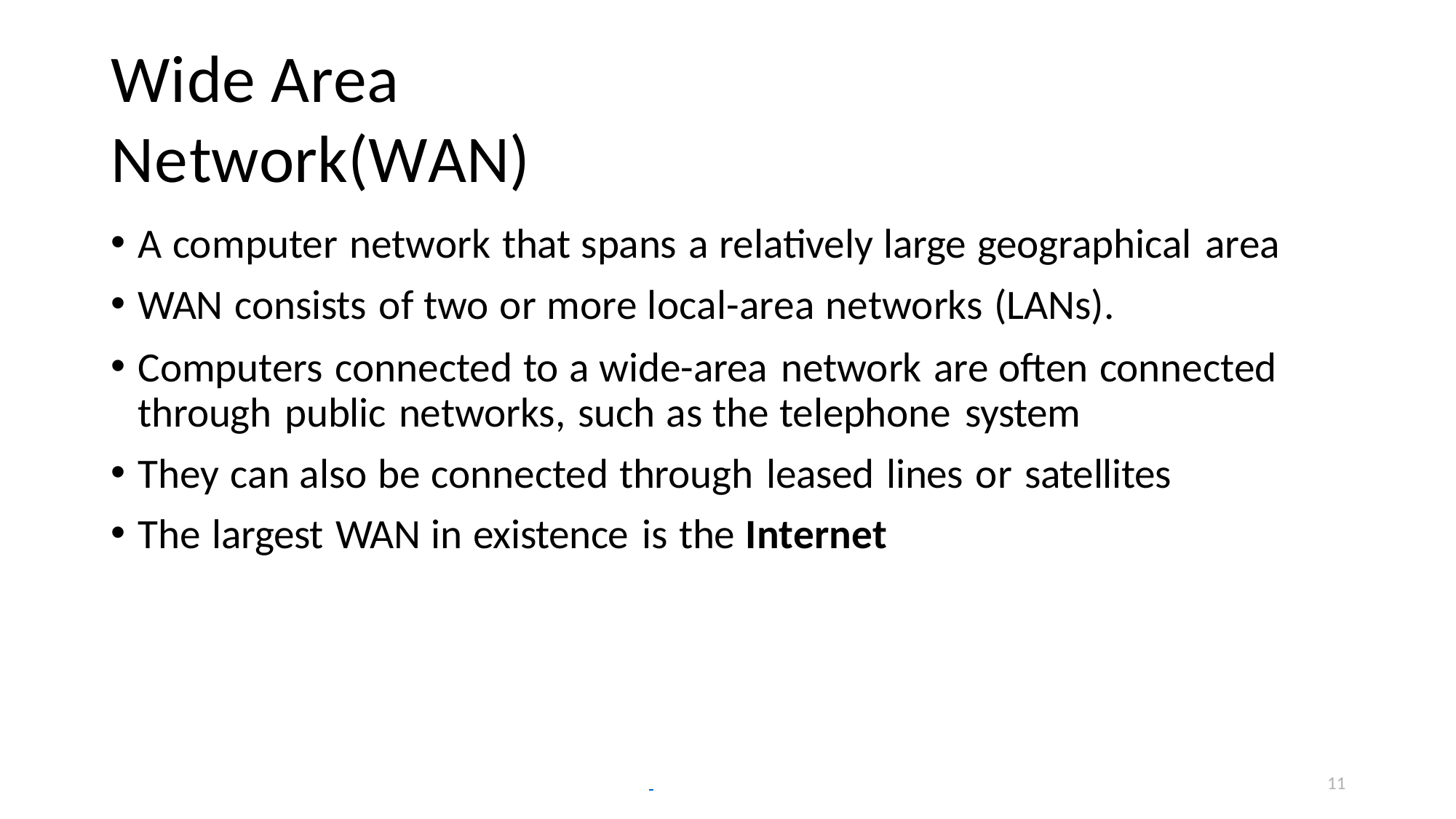

# Wide Area Network(WAN)
A computer network that spans a relatively large geographical area
WAN consists of two or more local-area networks (LANs).
Computers connected to a wide-area network are often connected  through public networks, such as the telephone system
They can also be connected through leased lines or satellites
The largest WAN in existence is the Internet

11